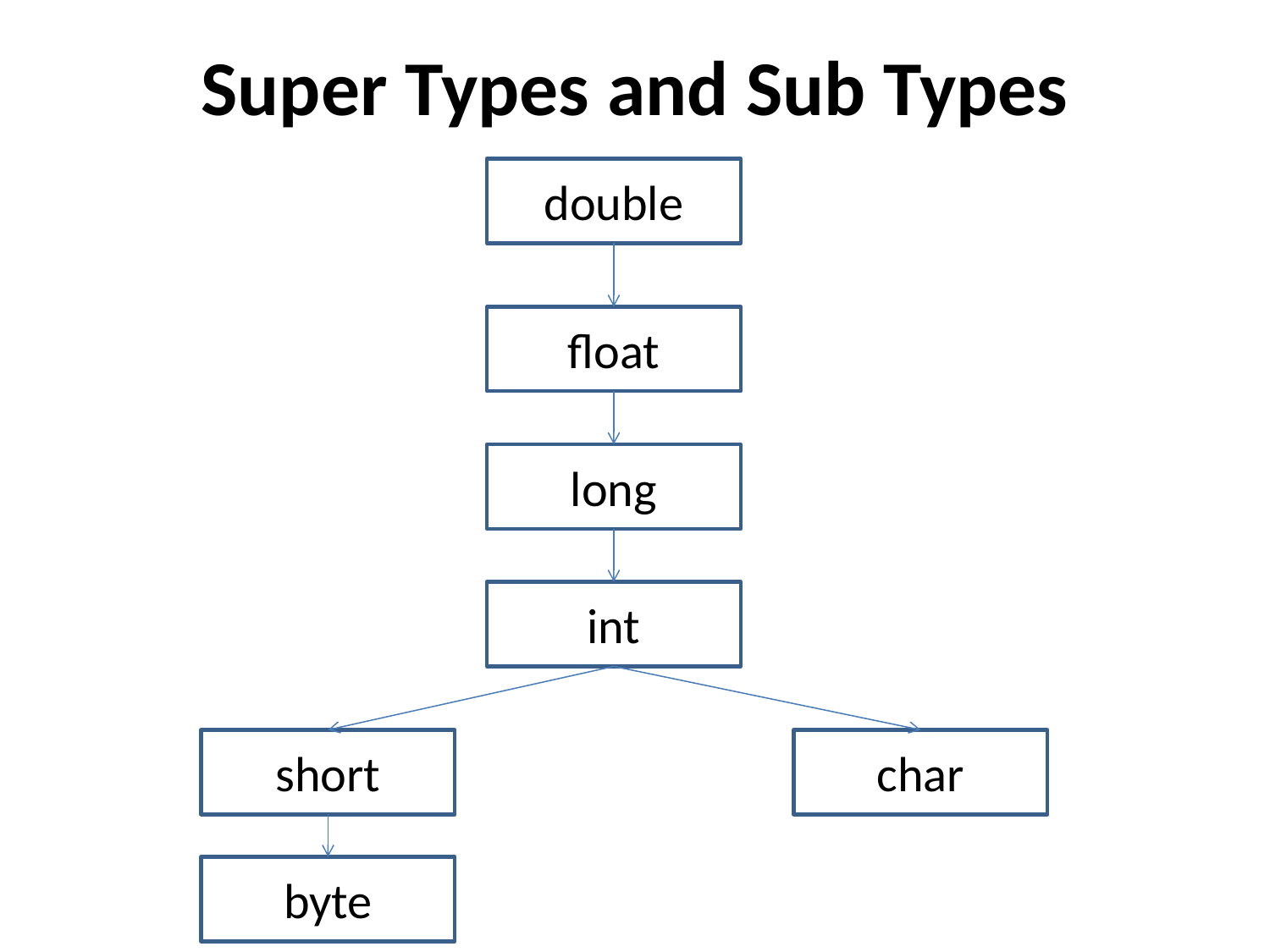

# Super Types and Sub Types
double
float
long
int
short
char
byte